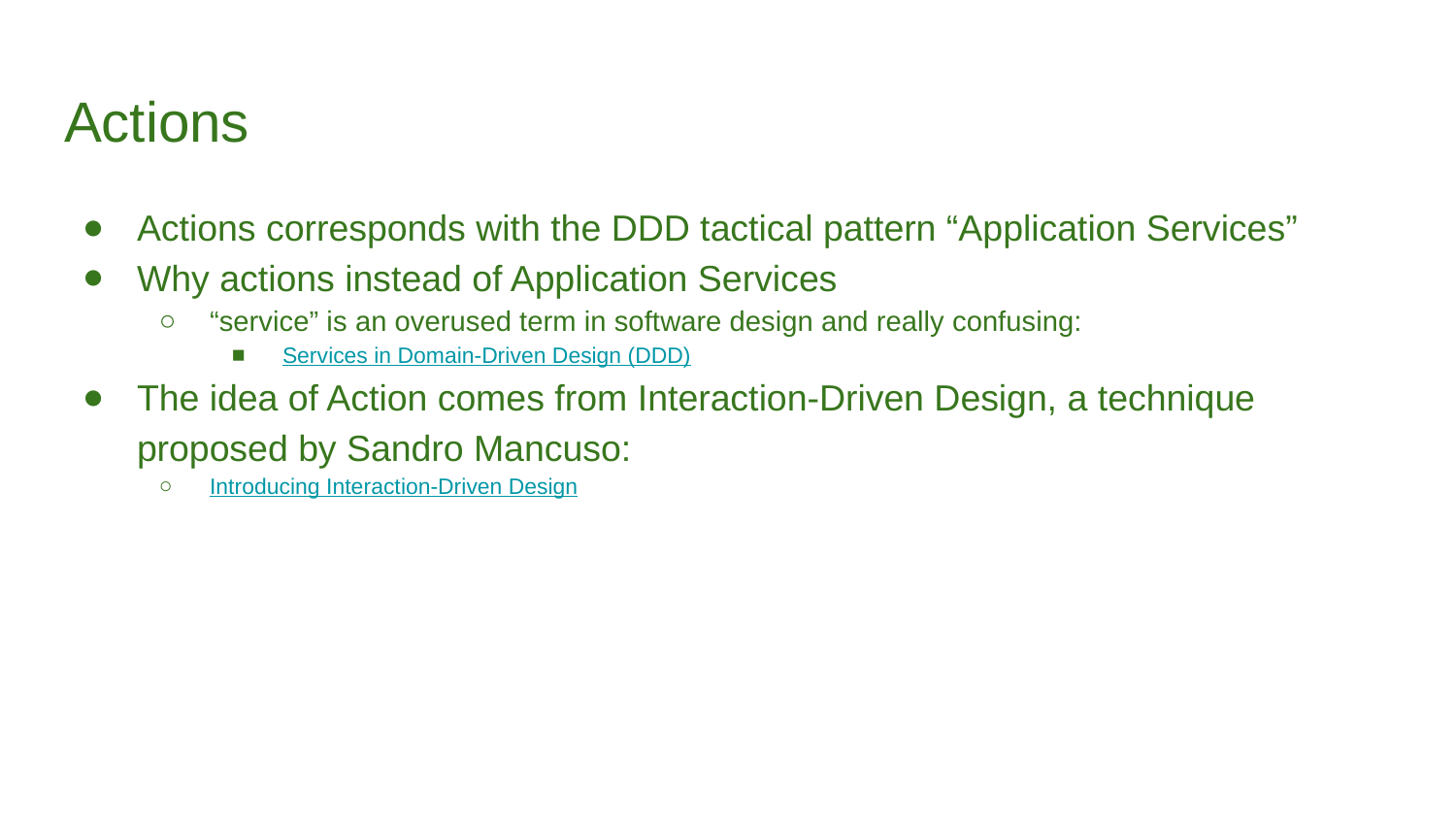

# Actions
Actions corresponds with the DDD tactical pattern “Application Services”
Why actions instead of Application Services
“service” is an overused term in software design and really confusing:
Services in Domain-Driven Design (DDD)
The idea of Action comes from Interaction-Driven Design, a technique proposed by Sandro Mancuso:
Introducing Interaction-Driven Design